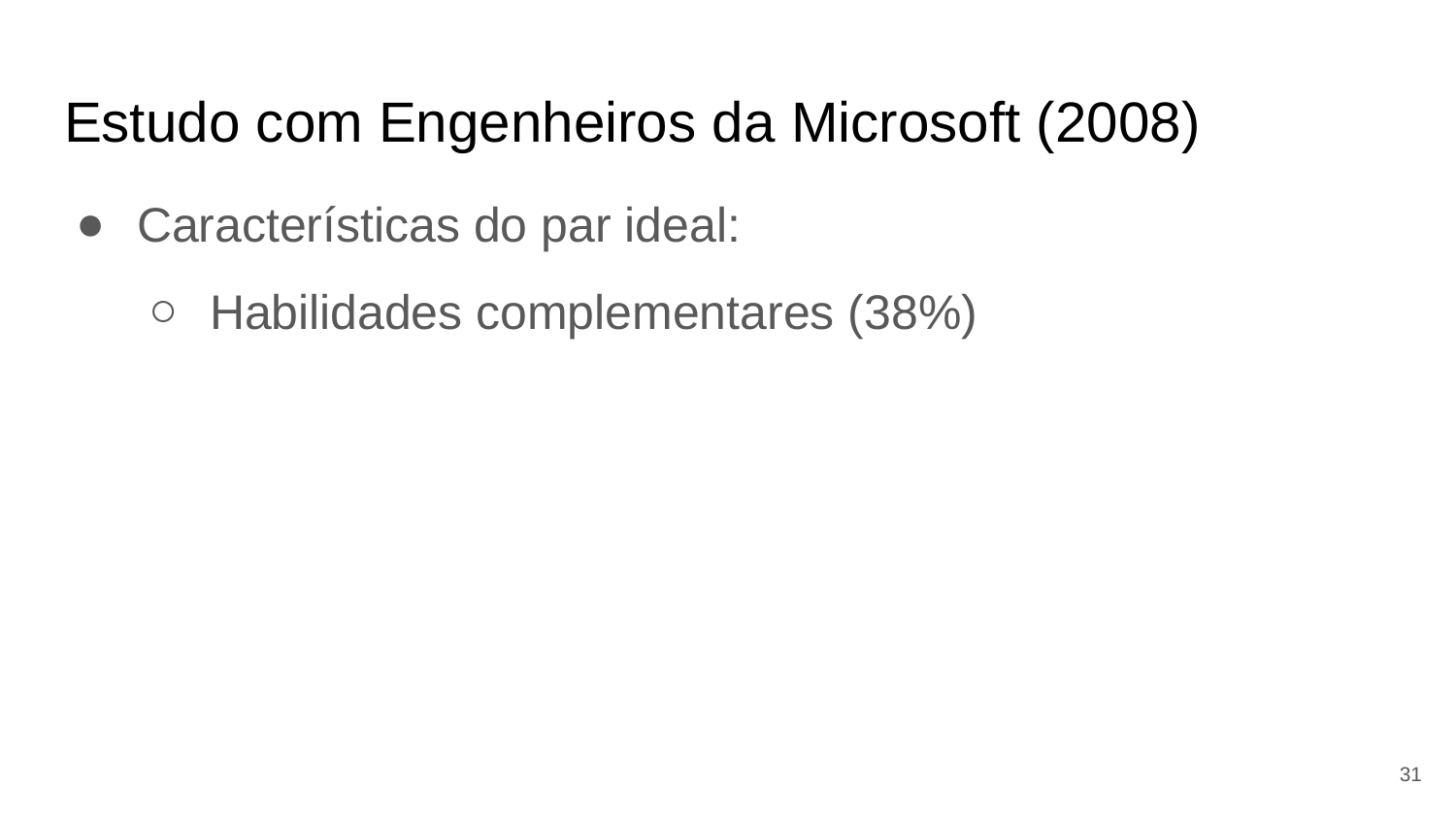

# Estudo com Engenheiros da Microsoft (2008)
Características do par ideal:
Habilidades complementares (38%)
31